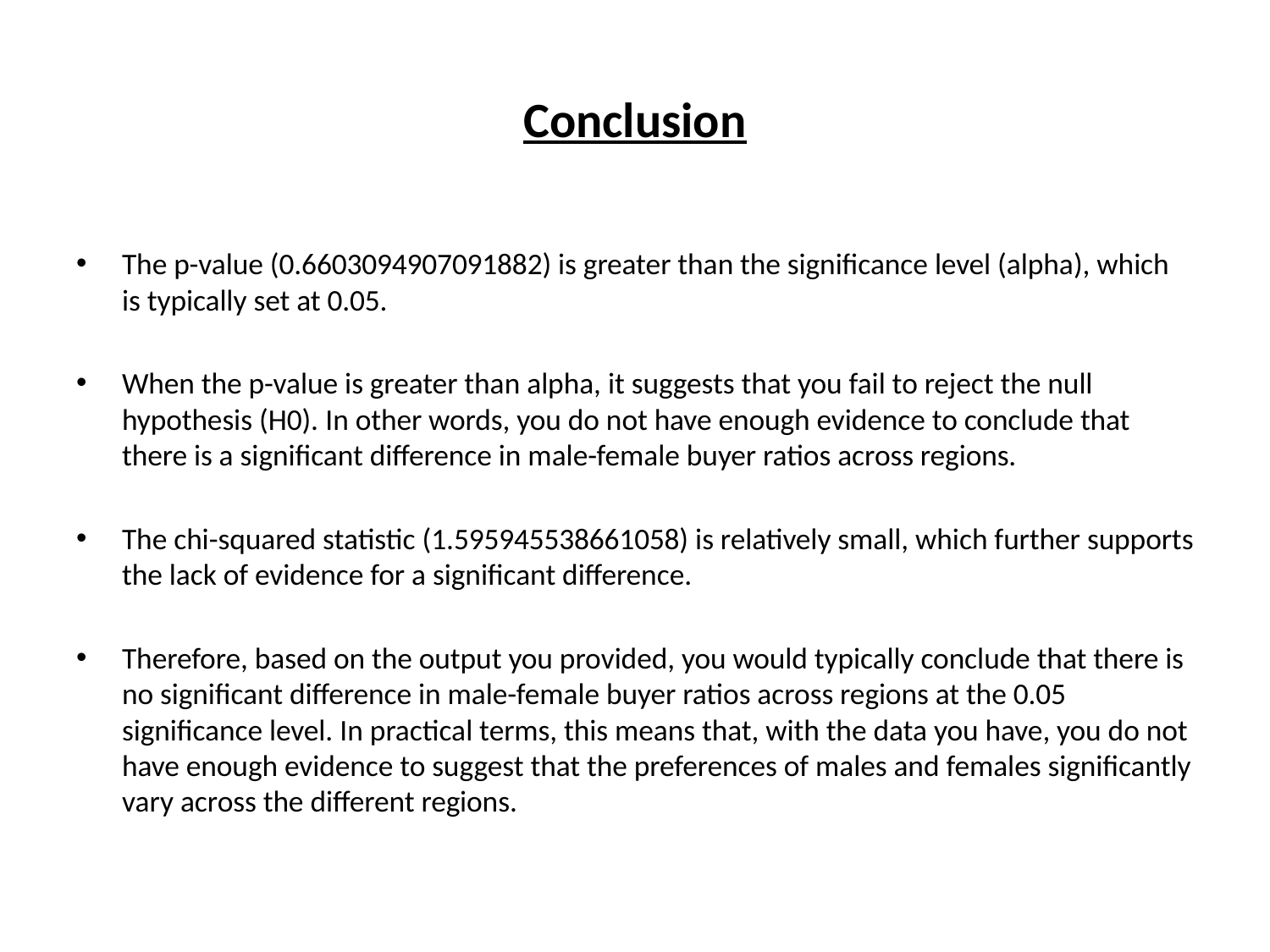

# Conclusion

The p-value (0.6603094907091882) is greater than the significance level (alpha), which is typically set at 0.05.

When the p-value is greater than alpha, it suggests that you fail to reject the null hypothesis (H0). In other words, you do not have enough evidence to conclude that there is a significant difference in male-female buyer ratios across regions.

The chi-squared statistic (1.595945538661058) is relatively small, which further supports the lack of evidence for a significant difference.

Therefore, based on the output you provided, you would typically conclude that there is no significant difference in male-female buyer ratios across regions at the 0.05 significance level. In practical terms, this means that, with the data you have, you do not have enough evidence to suggest that the preferences of males and females significantly vary across the different regions.